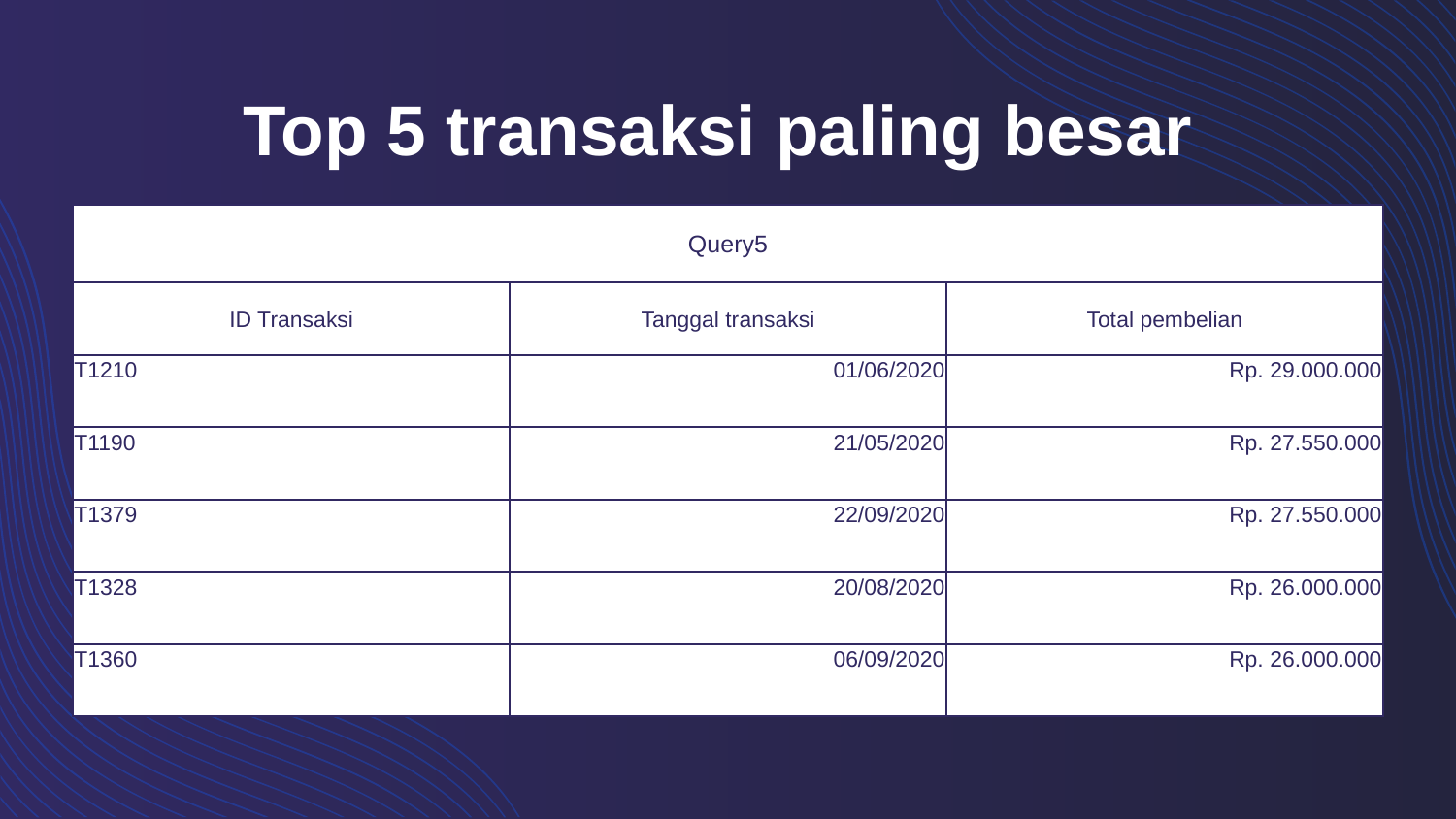

# Top 5 transaksi paling besar
| Query5 |  |  |
| --- | --- | --- |
| ID Transaksi | Tanggal transaksi | Total pembelian |
| T1210 | 01/06/2020 | Rp. 29.000.000 |
| T1190 | 21/05/2020 | Rp. 27.550.000 |
| T1379 | 22/09/2020 | Rp. 27.550.000 |
| T1328 | 20/08/2020 | Rp. 26.000.000 |
| T1360 | 06/09/2020 | Rp. 26.000.000 |